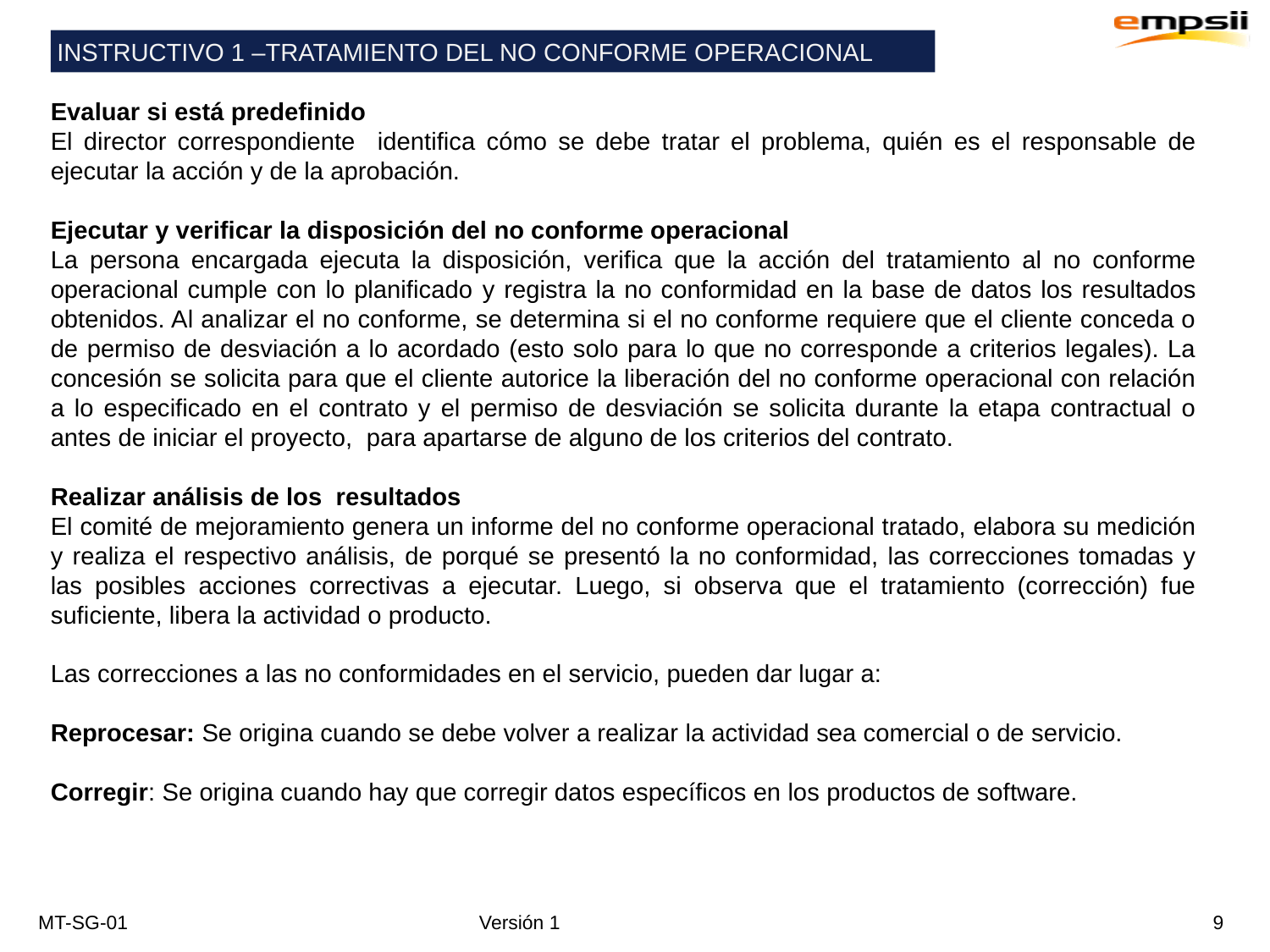

INSTRUCTIVO 1 –TRATAMIENTO DEL NO CONFORME OPERACIONAL
Evaluar si está predefinido
El director correspondiente  identifica cómo se debe tratar el problema, quién es el responsable de ejecutar la acción y de la aprobación.

Ejecutar y verificar la disposición del no conforme operacional
La persona encargada ejecuta la disposición, verifica que la acción del tratamiento al no conforme operacional cumple con lo planificado y registra la no conformidad en la base de datos los resultados obtenidos. Al analizar el no conforme, se determina si el no conforme requiere que el cliente conceda o de permiso de desviación a lo acordado (esto solo para lo que no corresponde a criterios legales). La concesión se solicita para que el cliente autorice la liberación del no conforme operacional con relación a lo especificado en el contrato y el permiso de desviación se solicita durante la etapa contractual o antes de iniciar el proyecto,  para apartarse de alguno de los criterios del contrato.

Realizar análisis de los  resultados
El comité de mejoramiento genera un informe del no conforme operacional tratado, elabora su medición y realiza el respectivo análisis, de porqué se presentó la no conformidad, las correcciones tomadas y las posibles acciones correctivas a ejecutar. Luego, si observa que el tratamiento (corrección) fue suficiente, libera la actividad o producto.
Las correcciones a las no conformidades en el servicio, pueden dar lugar a:

Reprocesar: Se origina cuando se debe volver a realizar la actividad sea comercial o de servicio.

Corregir: Se origina cuando hay que corregir datos específicos en los productos de software.
9